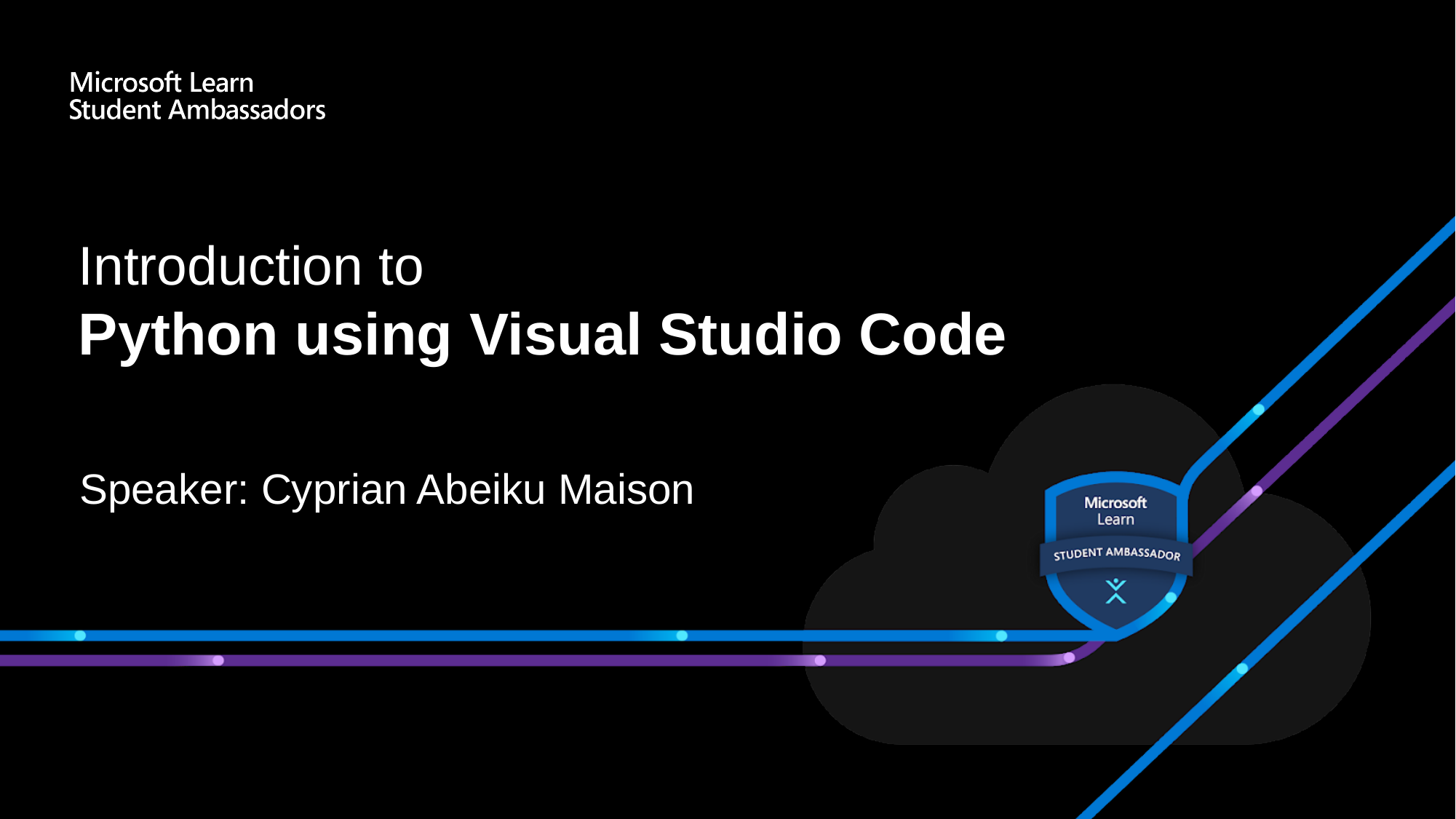

# Introduction to Python using Visual Studio Code
Speaker: Cyprian Abeiku Maison